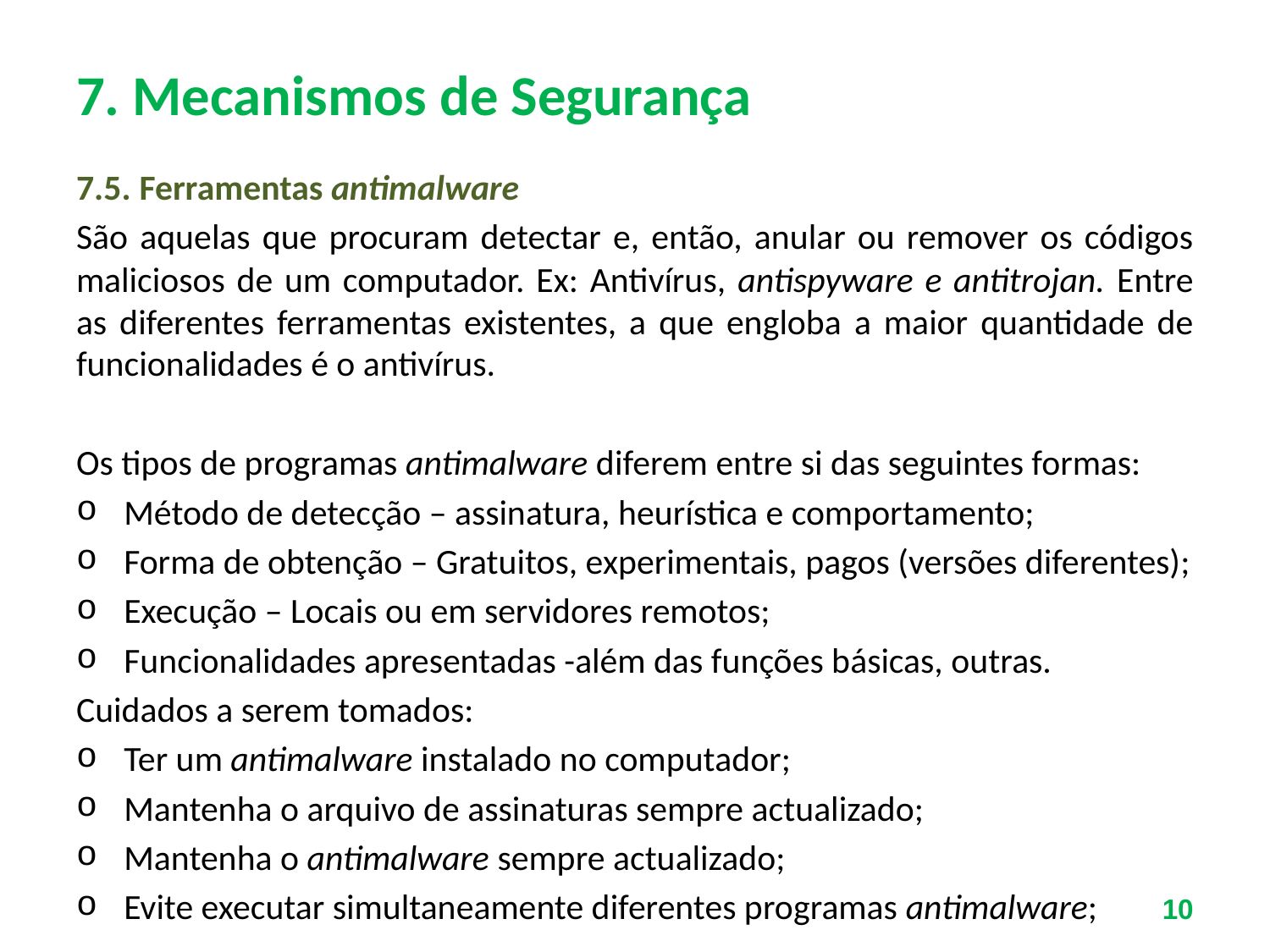

# 7. Mecanismos de Segurança
7.5. Ferramentas antimalware
São aquelas que procuram detectar e, então, anular ou remover os códigos maliciosos de um computador. Ex: Antivírus, antispyware e antitrojan. Entre as diferentes ferramentas existentes, a que engloba a maior quantidade de funcionalidades é o antivírus.

Os tipos de programas antimalware diferem entre si das seguintes formas:
Método de detecção – assinatura, heurística e comportamento;
Forma de obtenção – Gratuitos, experimentais, pagos (versões diferentes);
Execução – Locais ou em servidores remotos;
Funcionalidades apresentadas -além das funções básicas, outras.
Cuidados a serem tomados:
Ter um antimalware instalado no computador;
Mantenha o arquivo de assinaturas sempre actualizado;
Mantenha o antimalware sempre actualizado;
Evite executar simultaneamente diferentes programas antimalware;

10